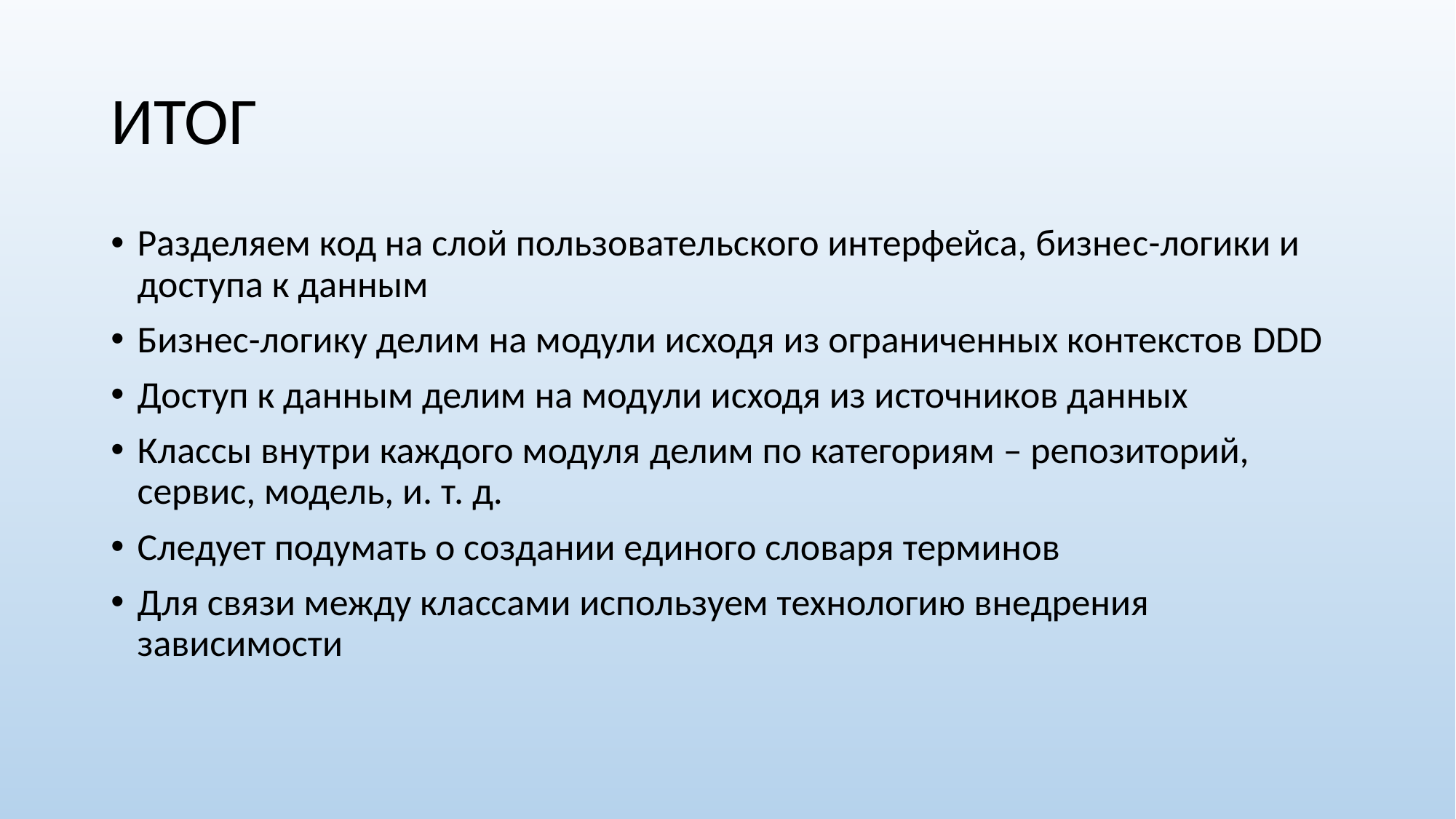

# ИТОГ
Разделяем код на слой пользовательского интерфейса, бизнеc-логики и доступа к данным
Бизнес-логику делим на модули исходя из ограниченных контекстов DDD
Доступ к данным делим на модули исходя из источников данных
Классы внутри каждого модуля делим по категориям – репозиторий, сервис, модель, и. т. д.
Следует подумать о создании единого словаря терминов
Для связи между классами используем технологию внедрения зависимости